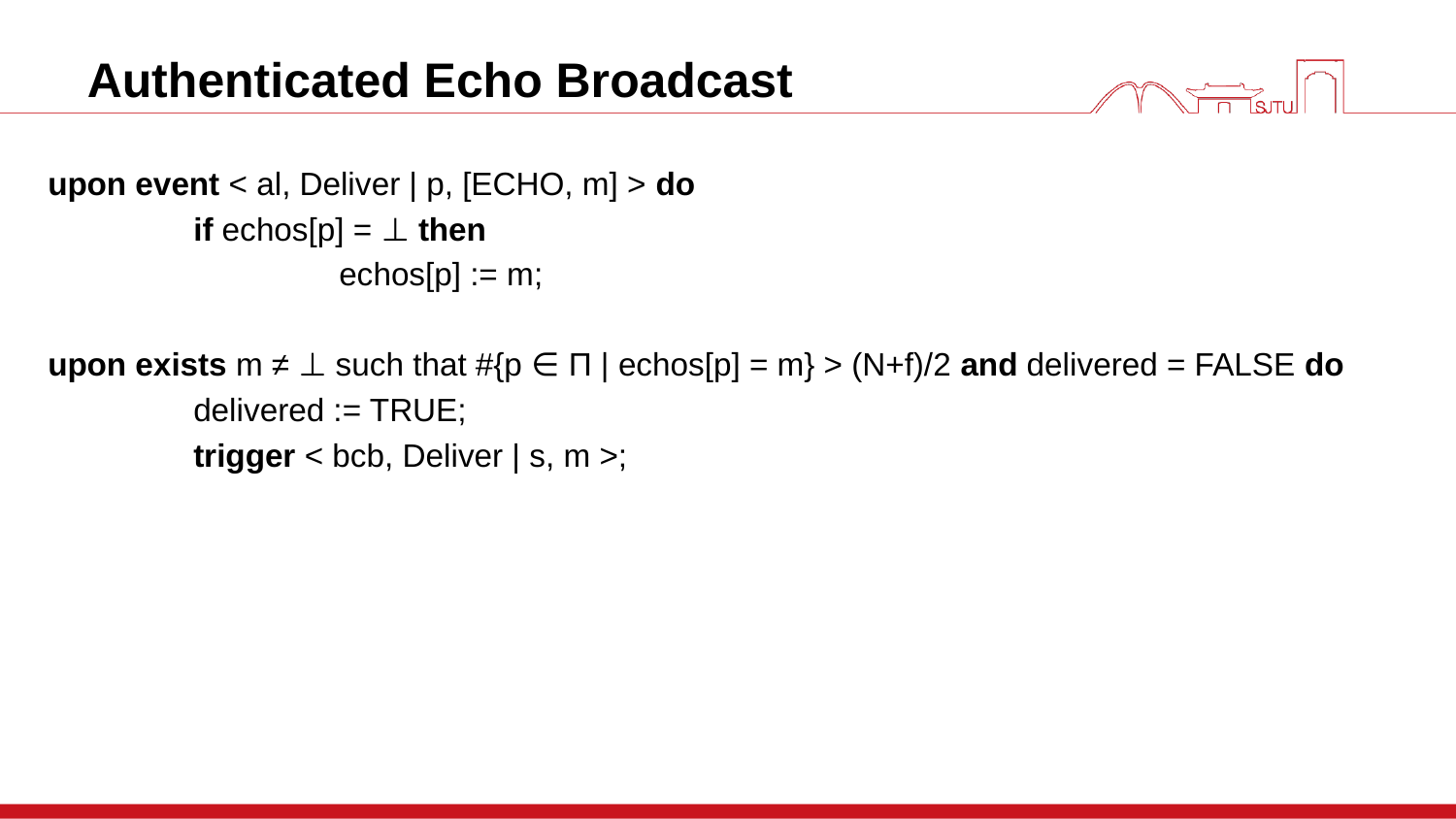

# Authenticated Echo Broadcast

upon event < al, Deliver | p, [ECHO, m] > do
	if echos[p] = ⊥ then
		echos[p] := m;

upon exists m ≠ ⊥ such that #{p ∈ Π | echos[p] = m} > (N+f)/2 and delivered = FALSE do
	delivered := TRUE;
	trigger < bcb, Deliver | s, m >;